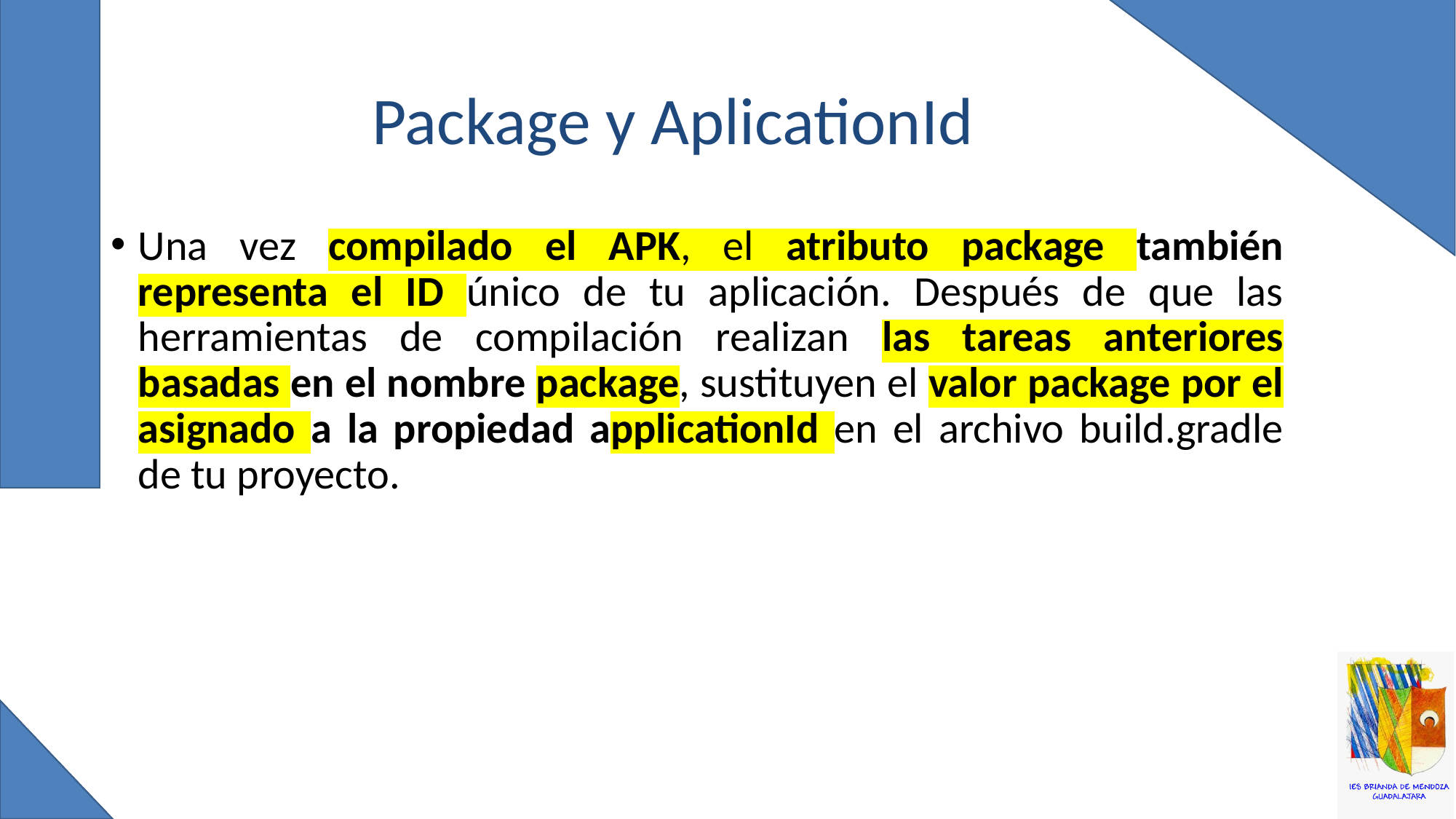

# Package y AplicationId
Una vez compilado el APK, el atributo package también representa el ID único de tu aplicación. Después de que las herramientas de compilación realizan las tareas anteriores basadas en el nombre package, sustituyen el valor package por el asignado a la propiedad applicationId en el archivo build.gradle de tu proyecto.